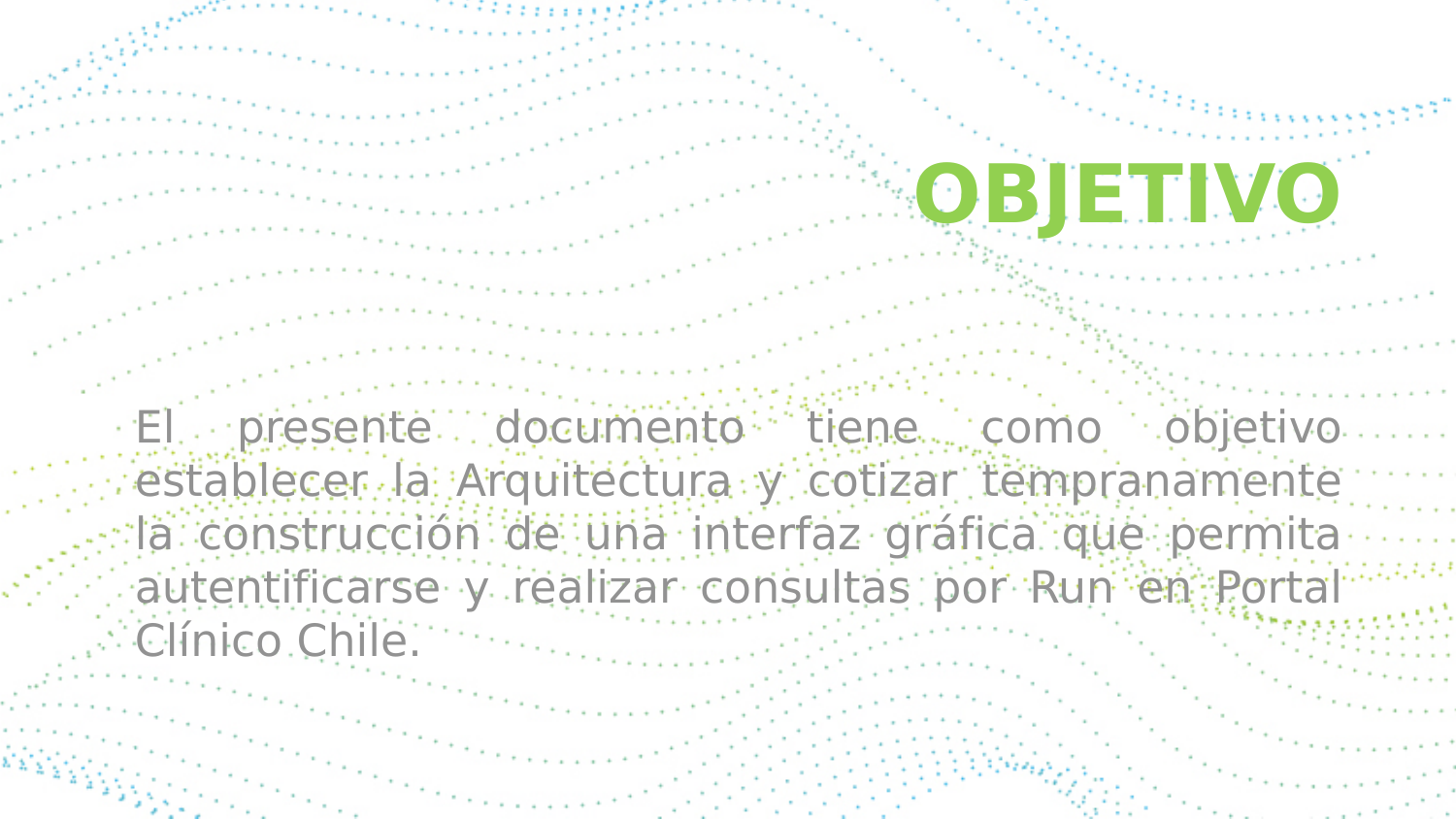

# Objetivo
El presente documento tiene como objetivo establecer la Arquitectura y cotizar tempranamente la construcción de una interfaz gráfica que permita autentificarse y realizar consultas por Run en Portal Clínico Chile.